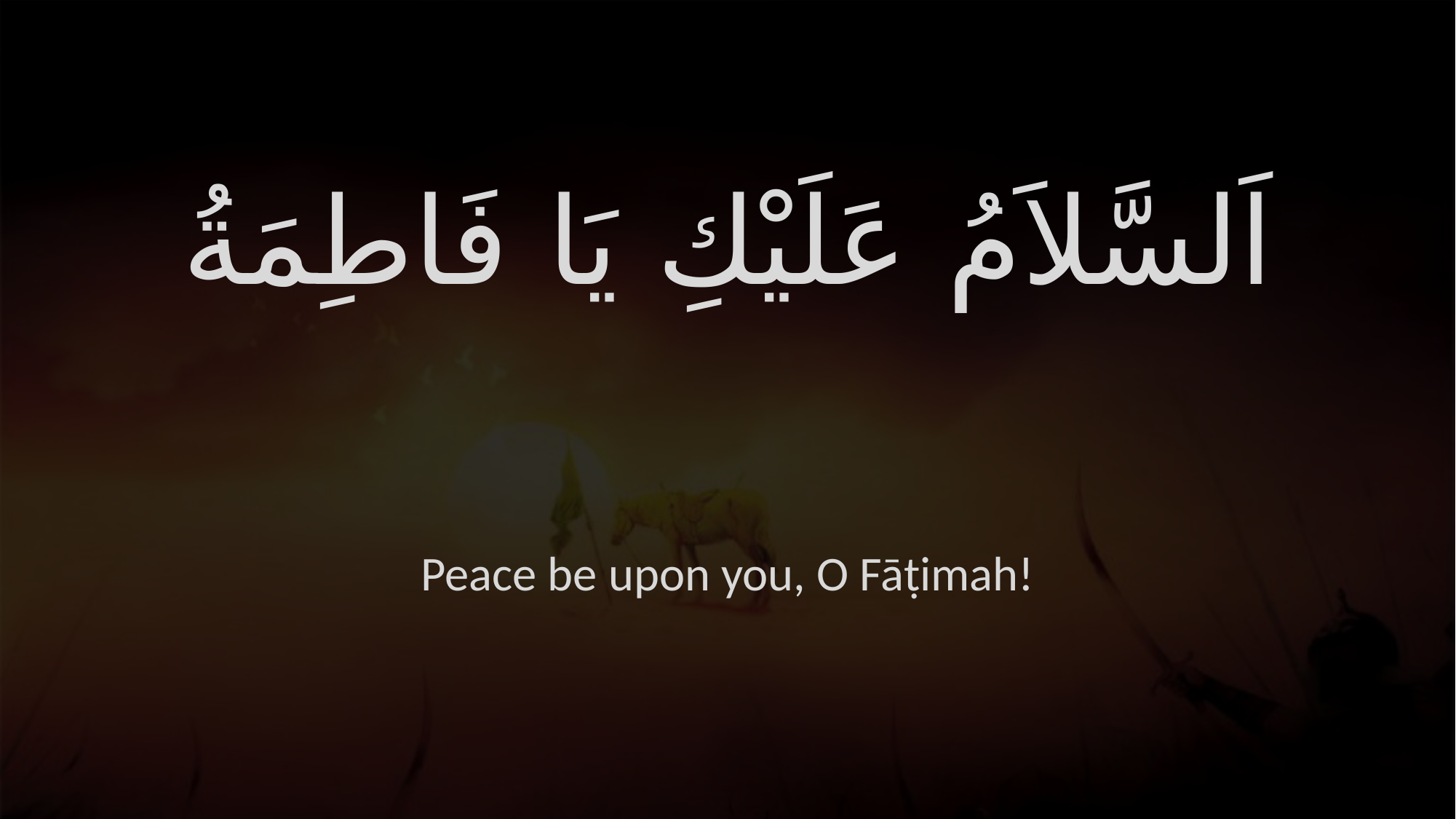

# اَلسَّلاَمُ عَلَيْكِ يَا فَاطِمَةُ
Peace be upon you, O Fāṭimah!